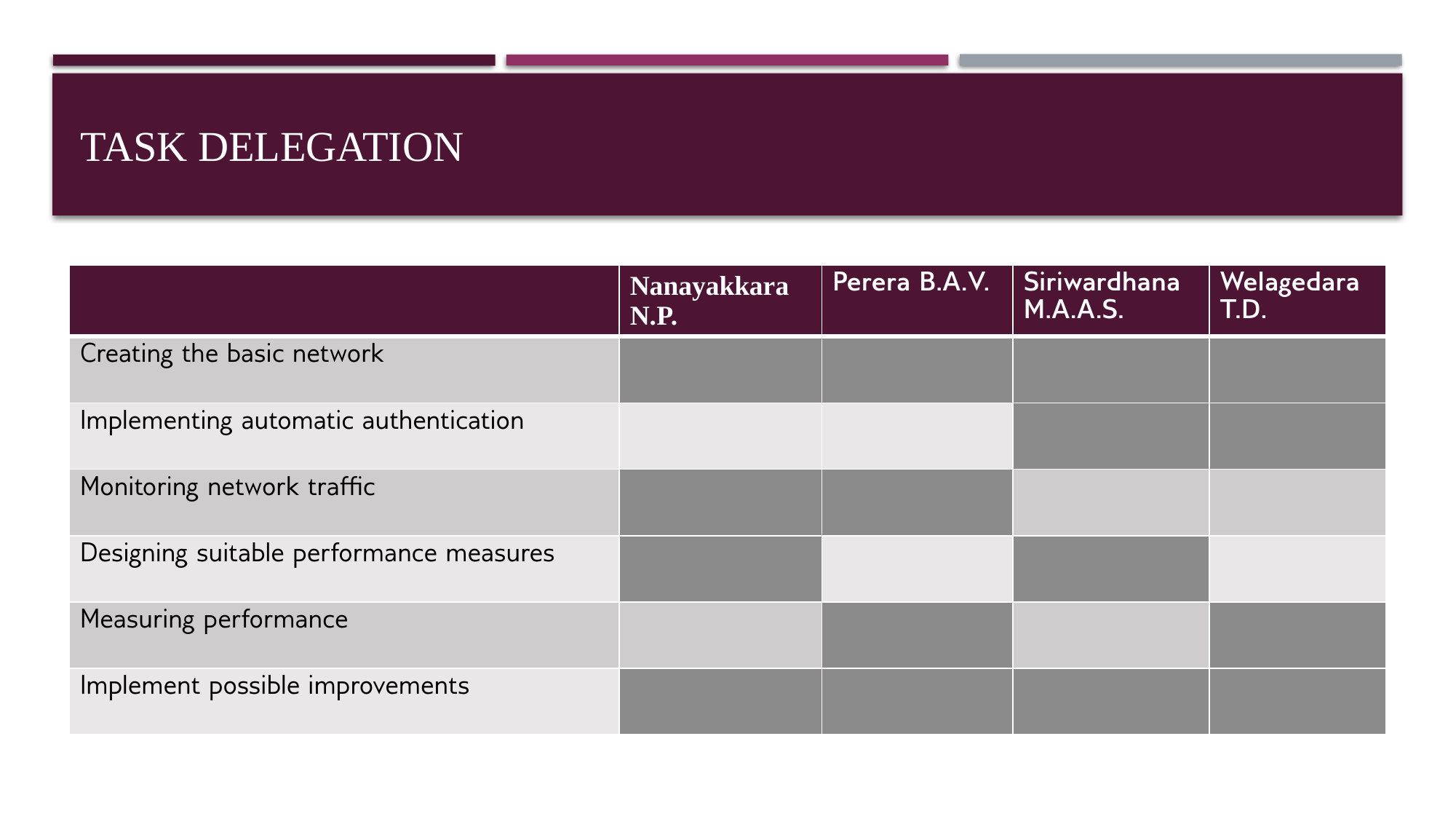

# Task Delegation
|  | Nanayakkara N.P. | Perera B.A.V. | Siriwardhana M.A.A.S. | Welagedara T.D. |
| --- | --- | --- | --- | --- |
| Creating the basic network |  |  |  |  |
| Implementing automatic authentication |  |  |  |  |
| Monitoring network traffic |  |  |  |  |
| Designing suitable performance measures |  |  |  |  |
| Measuring performance |  |  |  |  |
| Implement possible improvements |  |  |  |  |